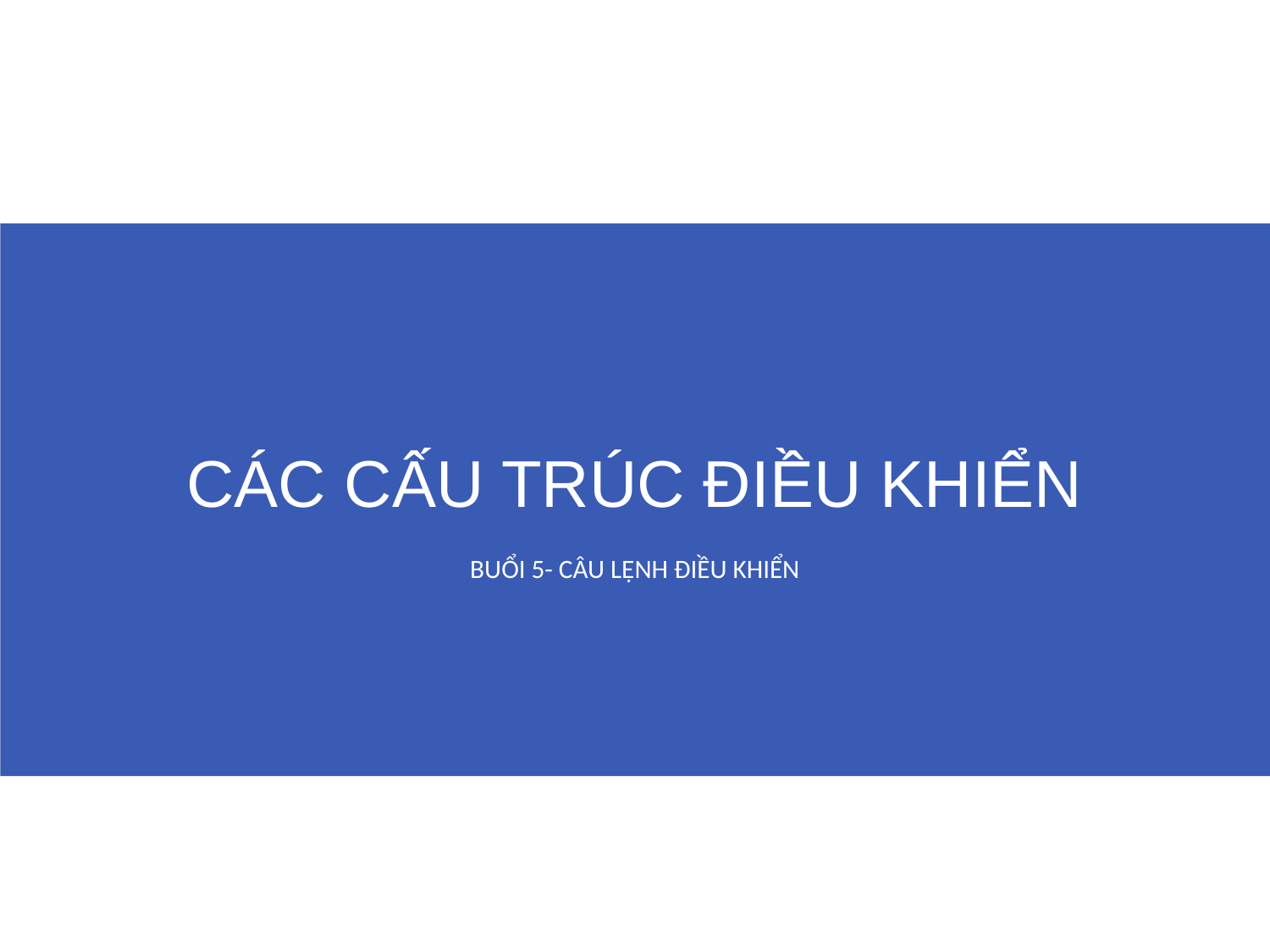

# CÁC CẤU TRÚC ĐIỀU KHIỂN
Buổi 5- câu lệnh điều kHiển